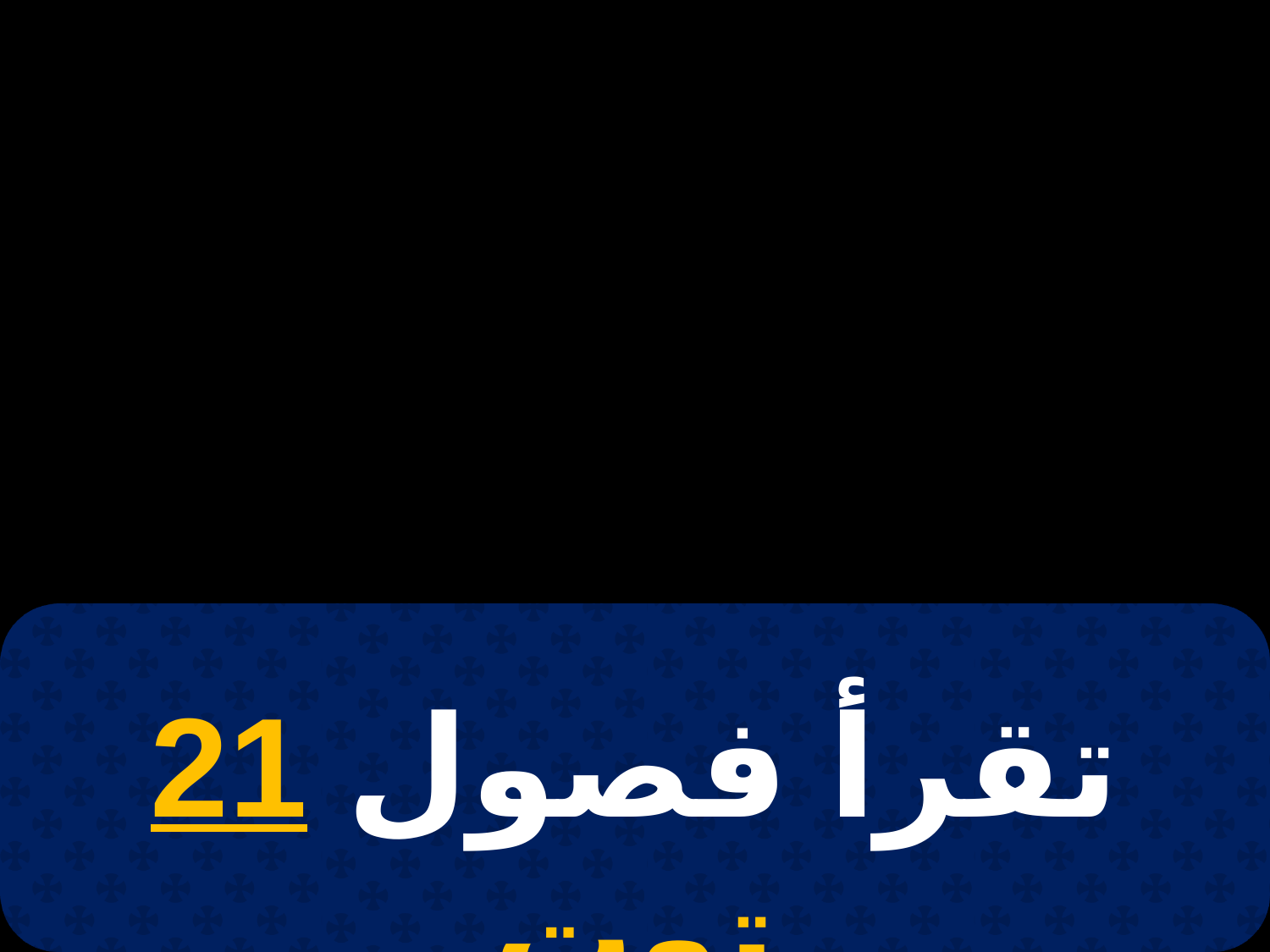

# 23 توت
تقرأ فصول 21 توت